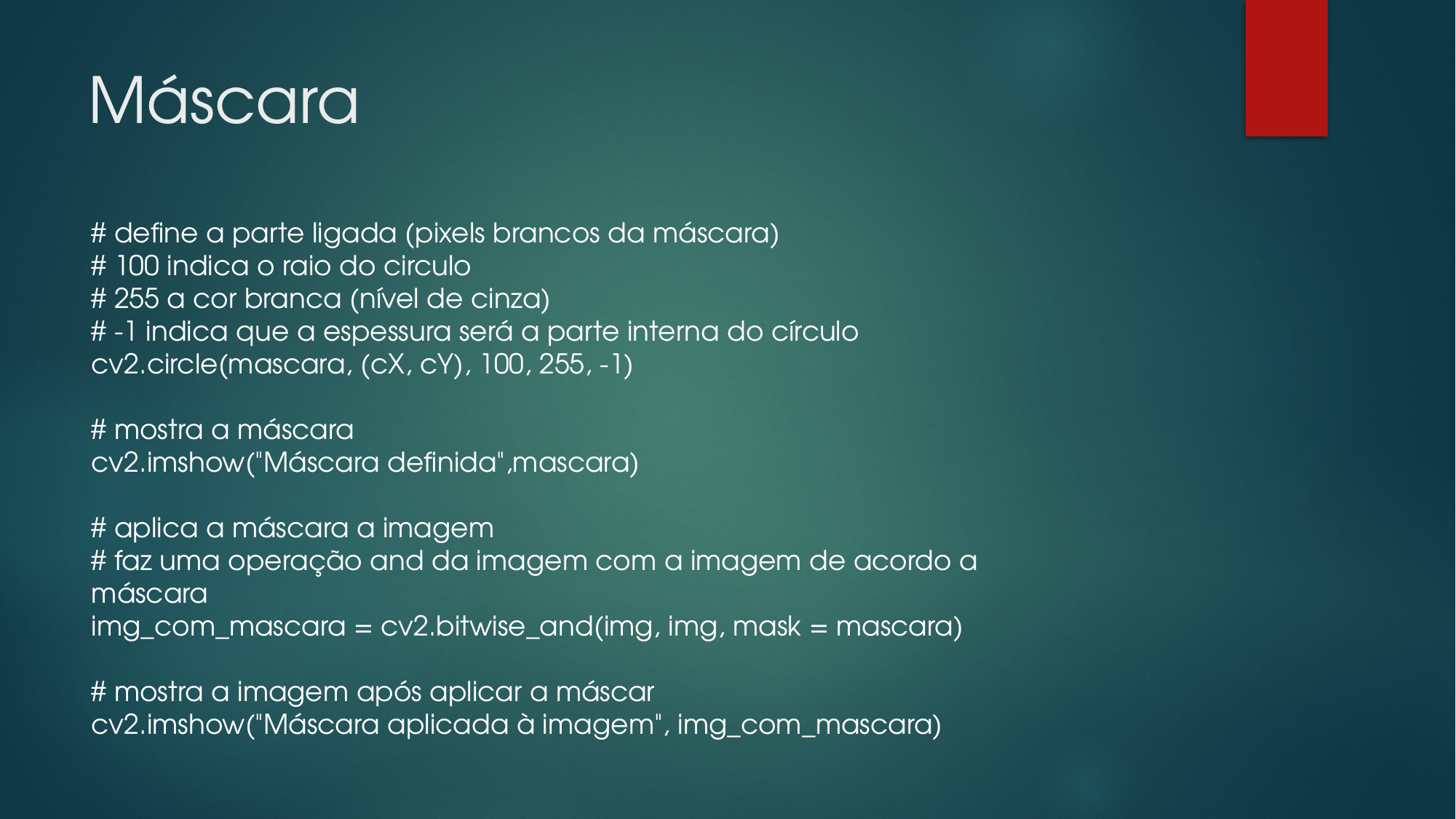

# Máscara

# define a parte ligada (pixels brancos da máscara)
# 100 indica o raio do circulo
# 255 a cor branca (nível de cinza)
# -1 indica que a espessura será a parte interna do círculo
cv2.circle(mascara, (cX, cY), 100, 255, -1)

# mostra a máscara
cv2.imshow("Máscara definida",mascara)

# aplica a máscara a imagem
# faz uma operação and da imagem com a imagem de acordo a máscara
img_com_mascara = cv2.bitwise_and(img, img, mask = mascara)

# mostra a imagem após aplicar a máscar
cv2.imshow("Máscara aplicada à imagem", img_com_mascara)